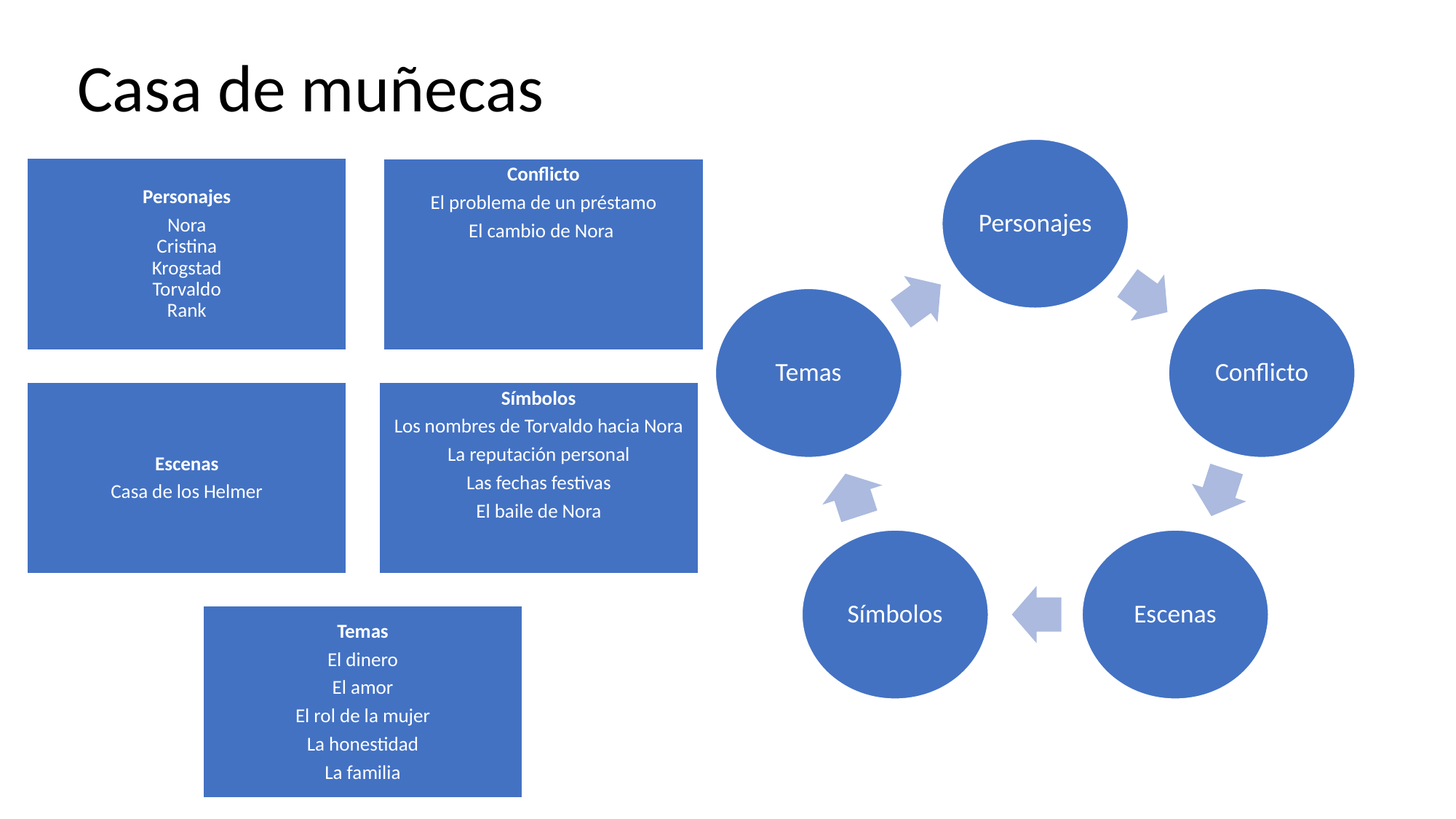

# Casa de muñecas
Personajes

Temas
Conflicto

Símbolos
Escenas

Personajes
Nora
Cristina
Krogstad
Torvaldo
Rank

Conflicto
El problema de un préstamo
El cambio de Nora

Escenas
Casa de los Helmer

Símbolos
Los nombres de Torvaldo hacia Nora
La reputación personal
Las fechas festivas
El baile de Nora

Temas
El dinero
El amor
El rol de la mujer
La honestidad
La familia